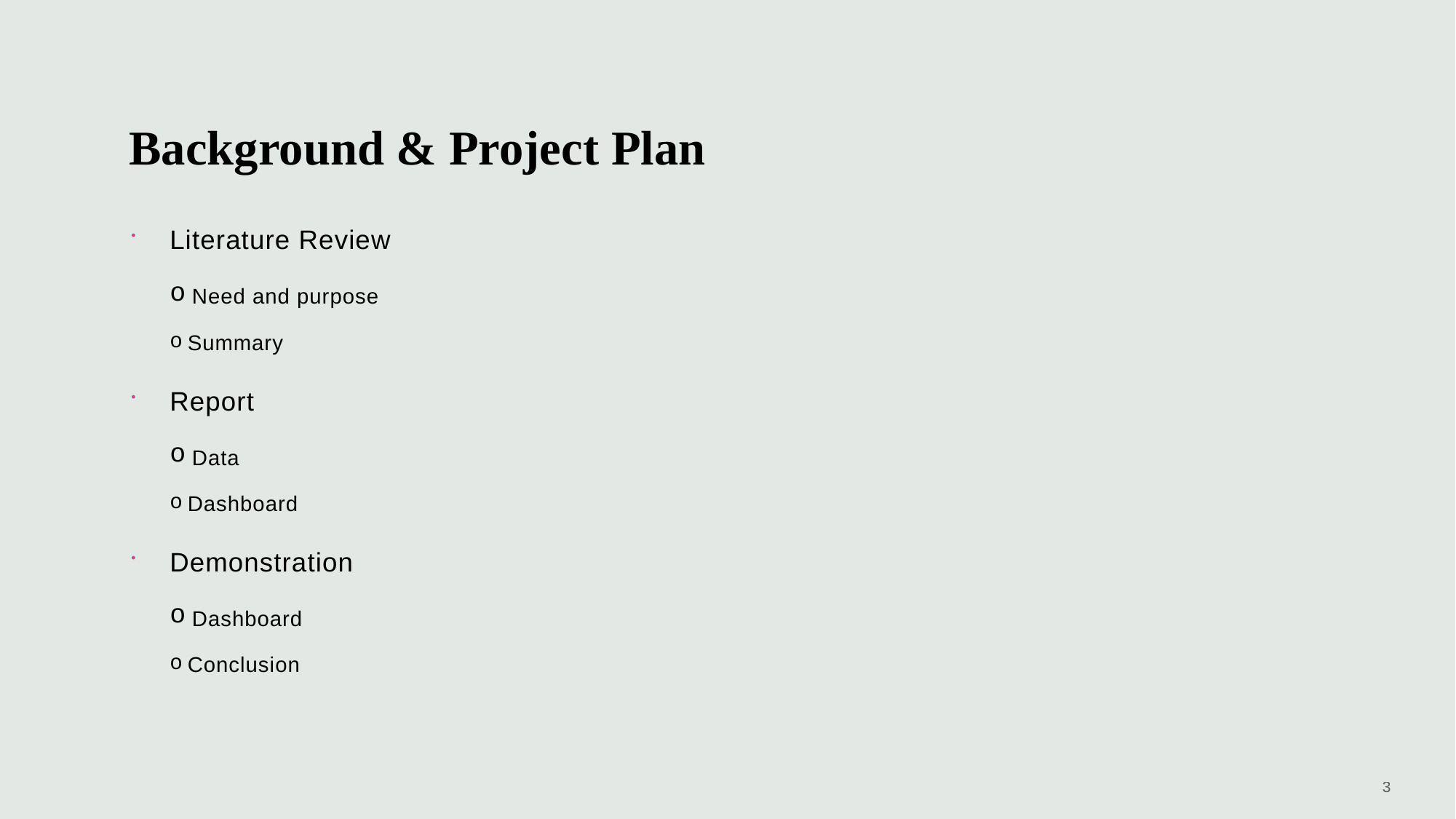

# Background & Project Plan
Literature Review
 Need and purpose
 Summary
Report
 Data
 Dashboard
Demonstration
 Dashboard
 Conclusion

3